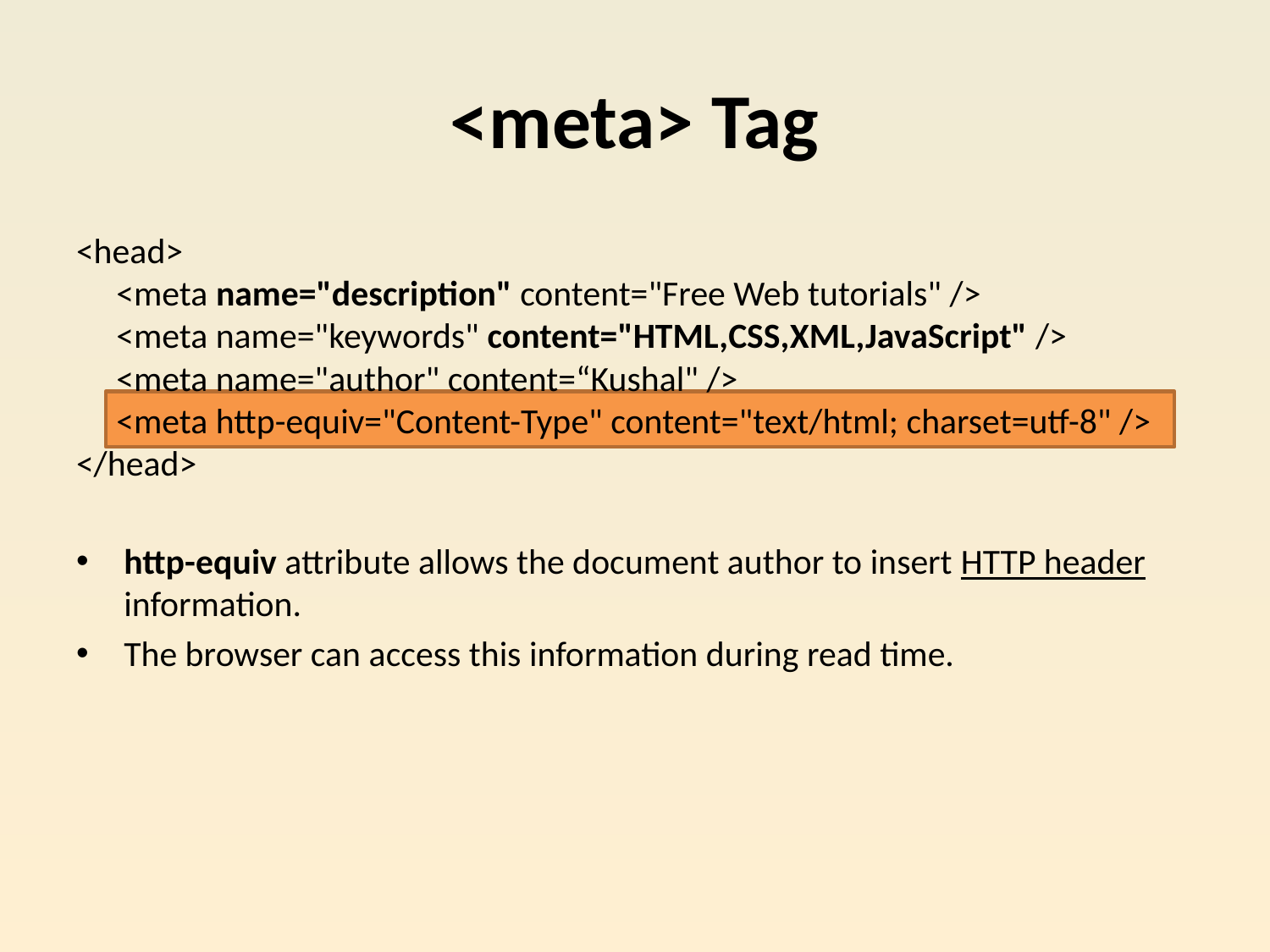

# <meta> Tag
<head>
     <meta name="description" content="Free Web tutorials" />
     <meta name="keywords" content="HTML,CSS,XML,JavaScript" />
     <meta name="author" content=“Kushal" />
     <meta http-equiv="Content-Type" content="text/html; charset=utf-8" />
</head>

http-equiv attribute allows the document author to insert HTTP header information.
The browser can access this information during read time.